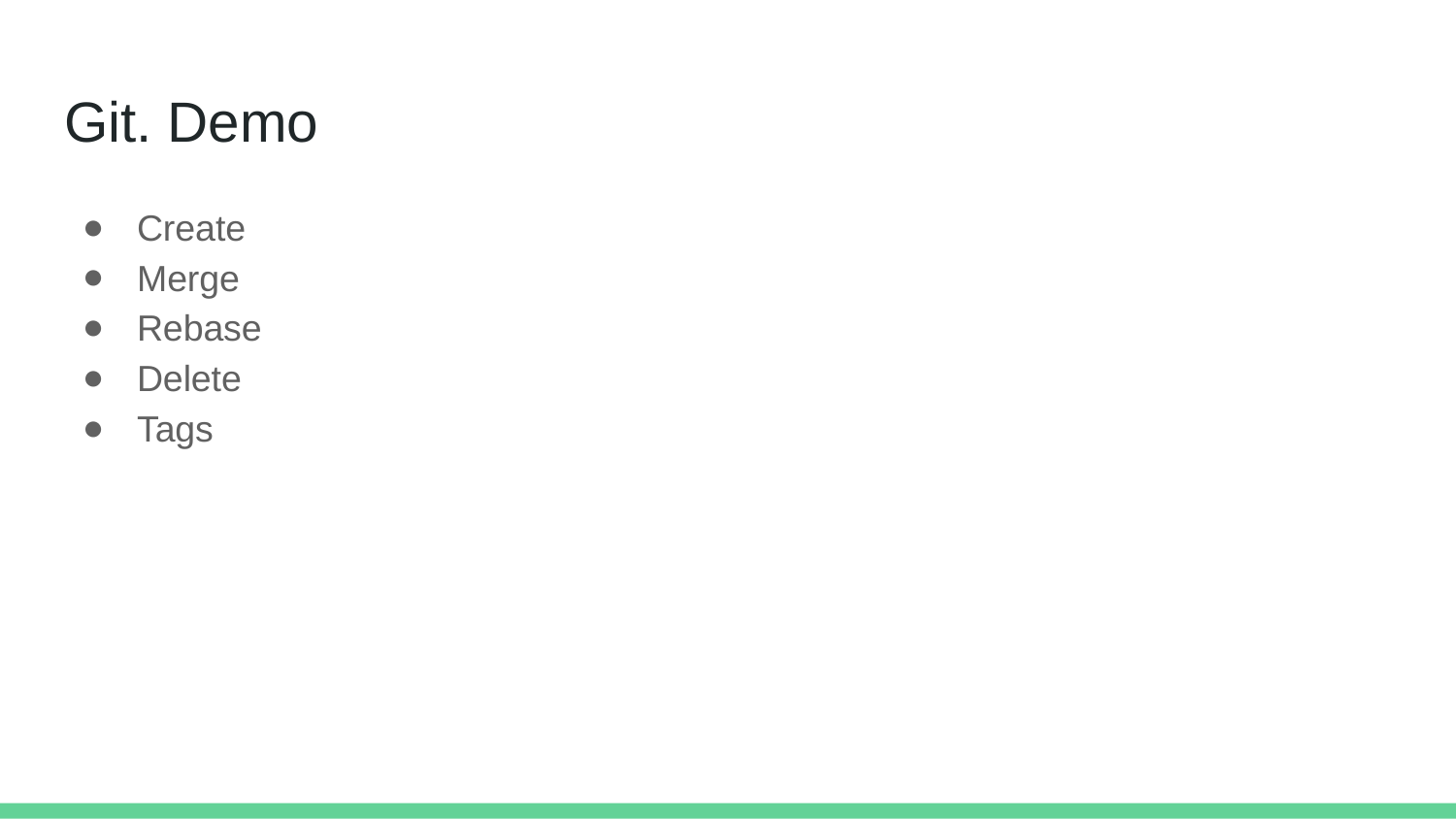

# Git. Demo
Create
Merge
Rebase
Delete
Tags